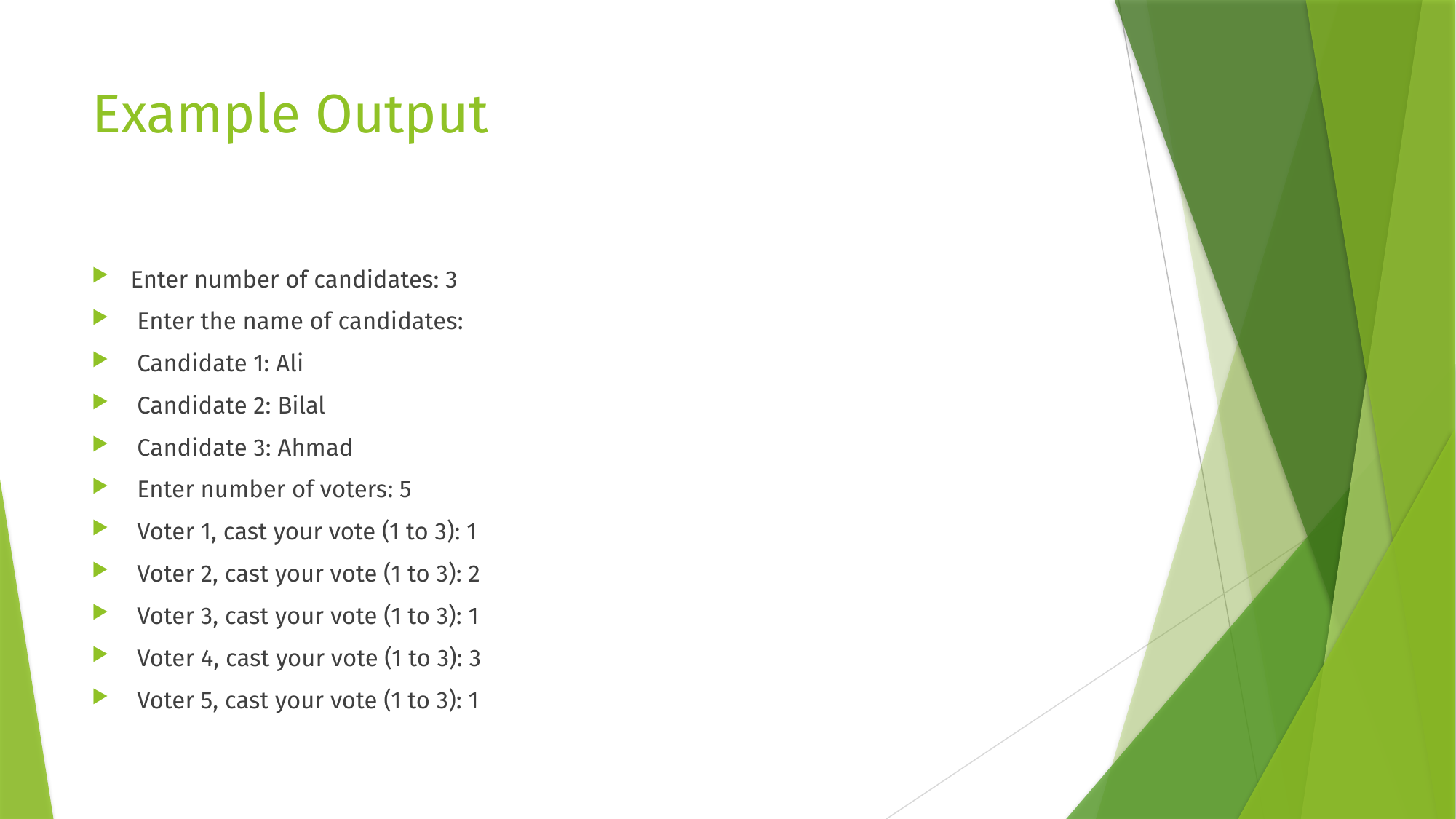

# Example Output
Enter number of candidates: 3
 Enter the name of candidates:
 Candidate 1: Ali
 Candidate 2: Bilal
 Candidate 3: Ahmad
 Enter number of voters: 5
 Voter 1, cast your vote (1 to 3): 1
 Voter 2, cast your vote (1 to 3): 2
 Voter 3, cast your vote (1 to 3): 1
 Voter 4, cast your vote (1 to 3): 3
 Voter 5, cast your vote (1 to 3): 1